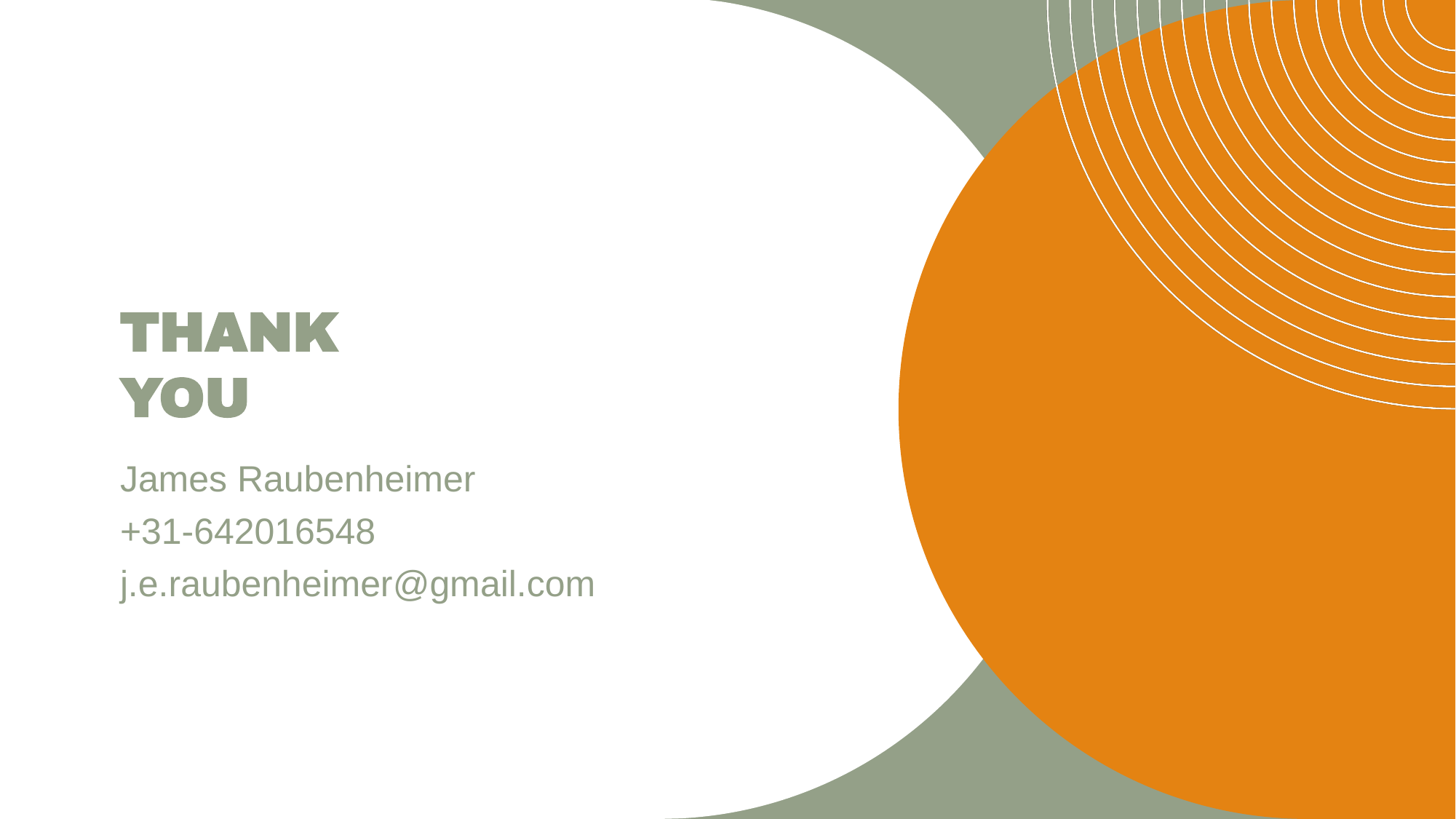

# Thank you
James Raubenheimer
+31-642016548
j.e.raubenheimer@gmail.com